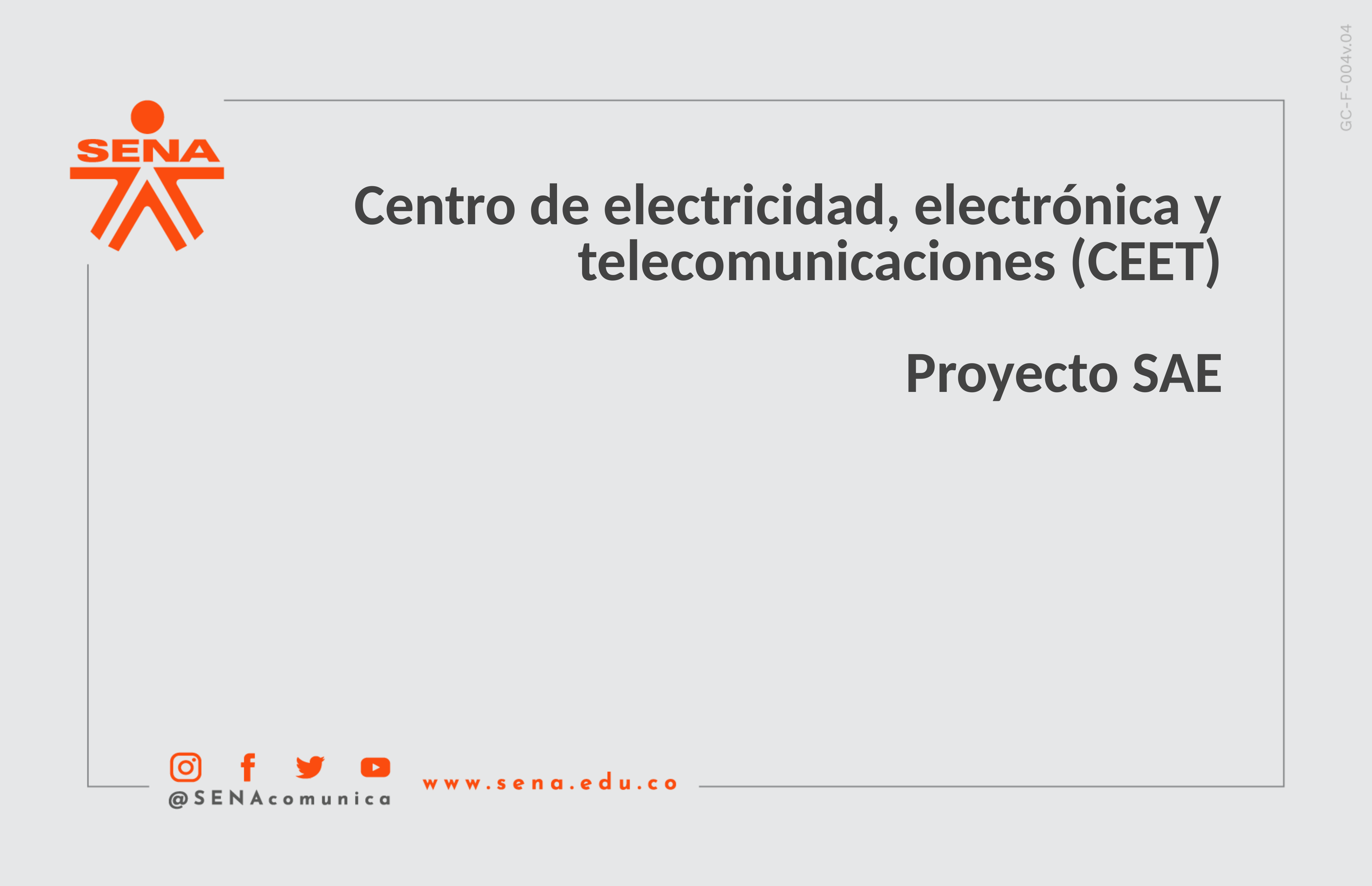

Centro de electricidad, electrónica y telecomunicaciones (CEET)

Proyecto SAE